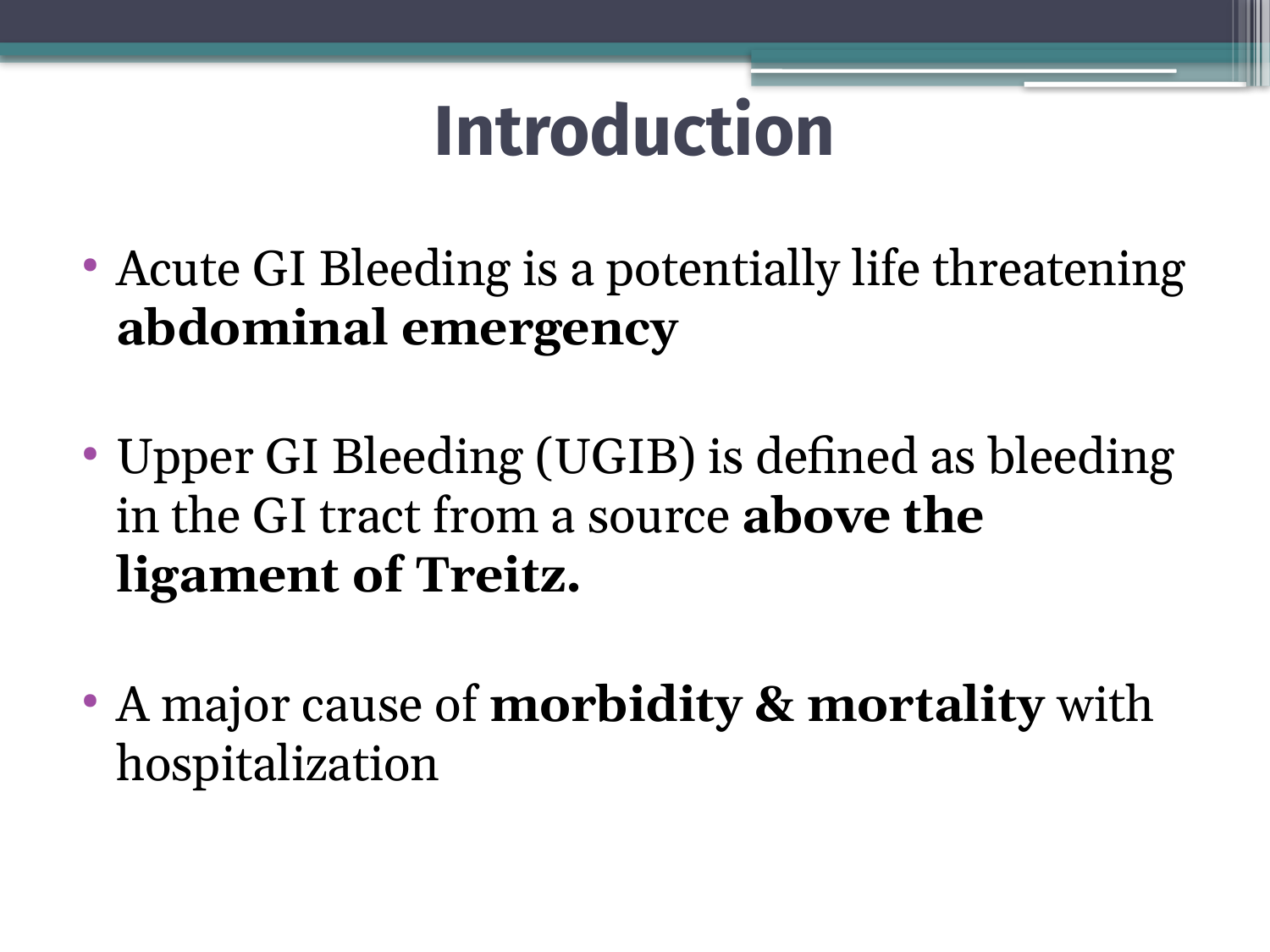

# Introduction
Acute GI Bleeding is a potentially life threatening abdominal emergency

Upper GI Bleeding (UGIB) is defined as bleeding in the GI tract from a source above the ligament of Treitz.

A major cause of morbidity & mortality with hospitalization